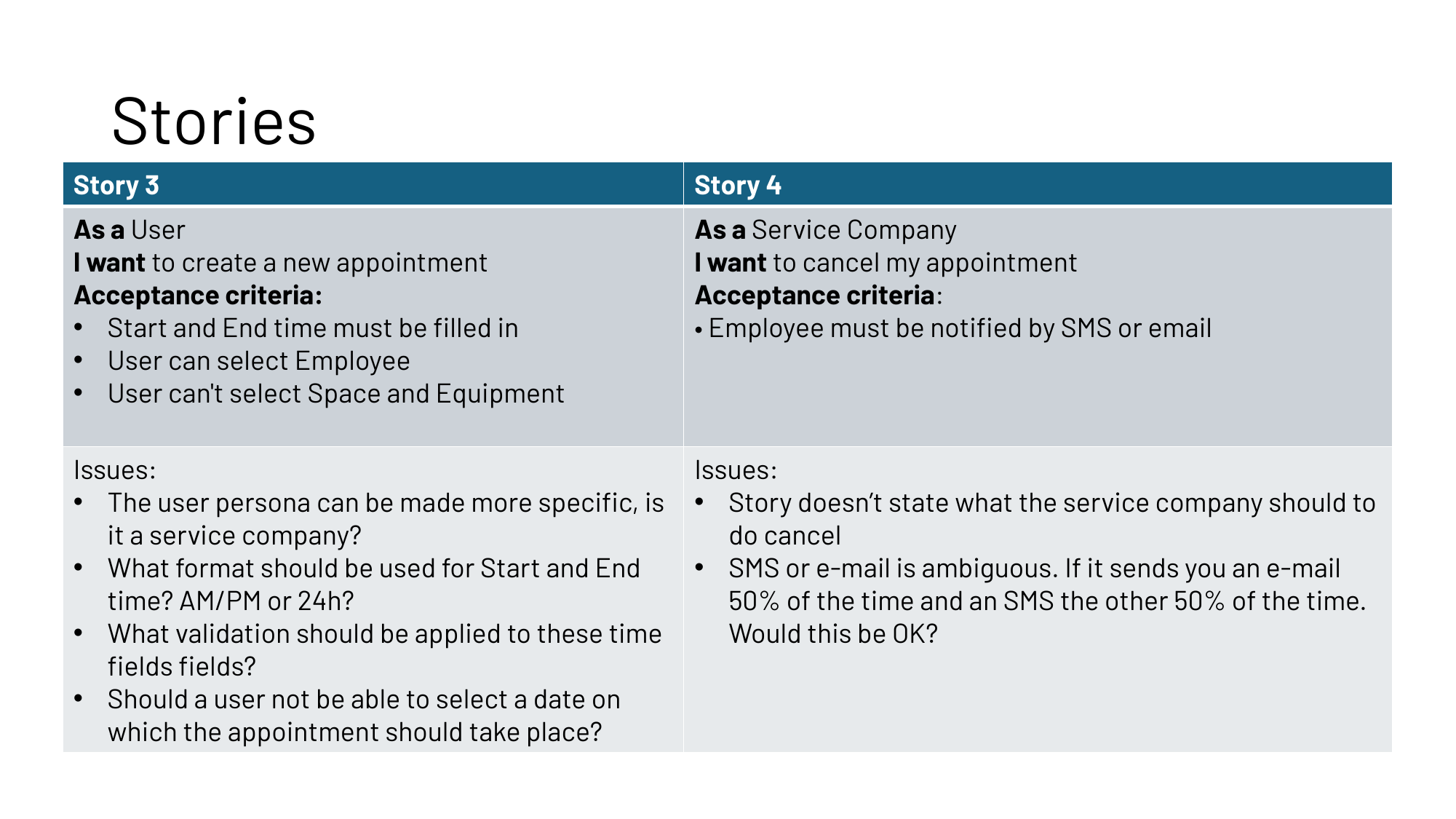

# Stories
| Story 3 | Story 4 |
| --- | --- |
| As a User I want to create a new appointment Acceptance criteria: Start and End time must be filled in User can select Employee User can't select Space and Equipment | As a Service Company I want to cancel my appointment Acceptance criteria: • Employee must be notified by SMS or email |
| Issues: The user persona can be made more specific, is it a service company? What format should be used for Start and End time? AM/PM or 24h? What validation should be applied to these time fields fields? Should a user not be able to select a date on which the appointment should take place? | Issues: Story doesn’t state what the service company should to do cancel SMS or e-mail is ambiguous. If it sends you an e-mail 50% of the time and an SMS the other 50% of the time. Would this be OK? |